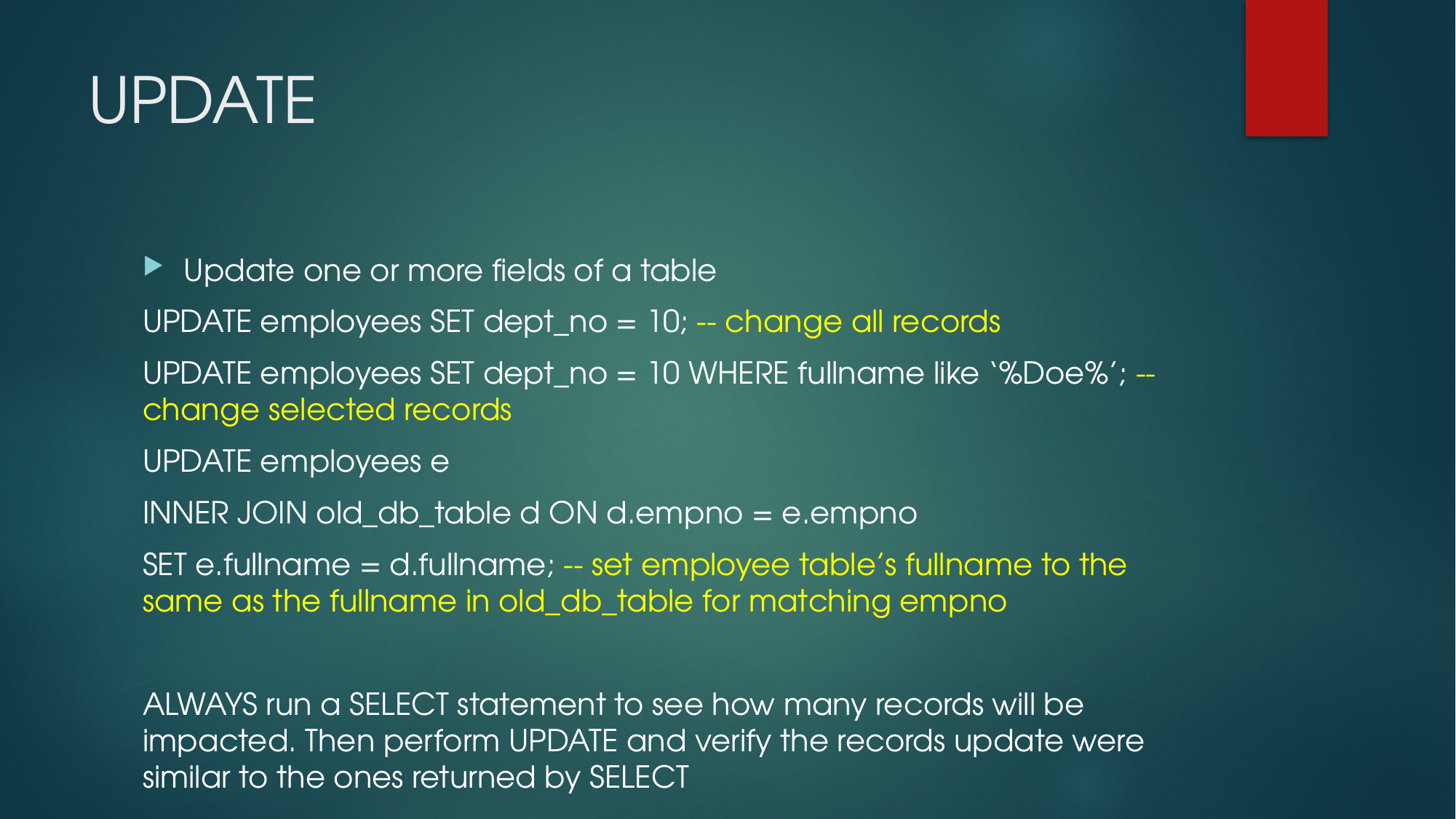

# UPDATE
Update one or more fields of a table
UPDATE employees SET dept_no = 10; -- change all records
UPDATE employees SET dept_no = 10 WHERE fullname like ‘%Doe%’; -- change selected records
UPDATE employees e
INNER JOIN old_db_table d ON d.empno = e.empno
SET e.fullname = d.fullname; -- set employee table’s fullname to the same as the fullname in old_db_table for matching empno

ALWAYS run a SELECT statement to see how many records will be impacted. Then perform UPDATE and verify the records update were similar to the ones returned by SELECT